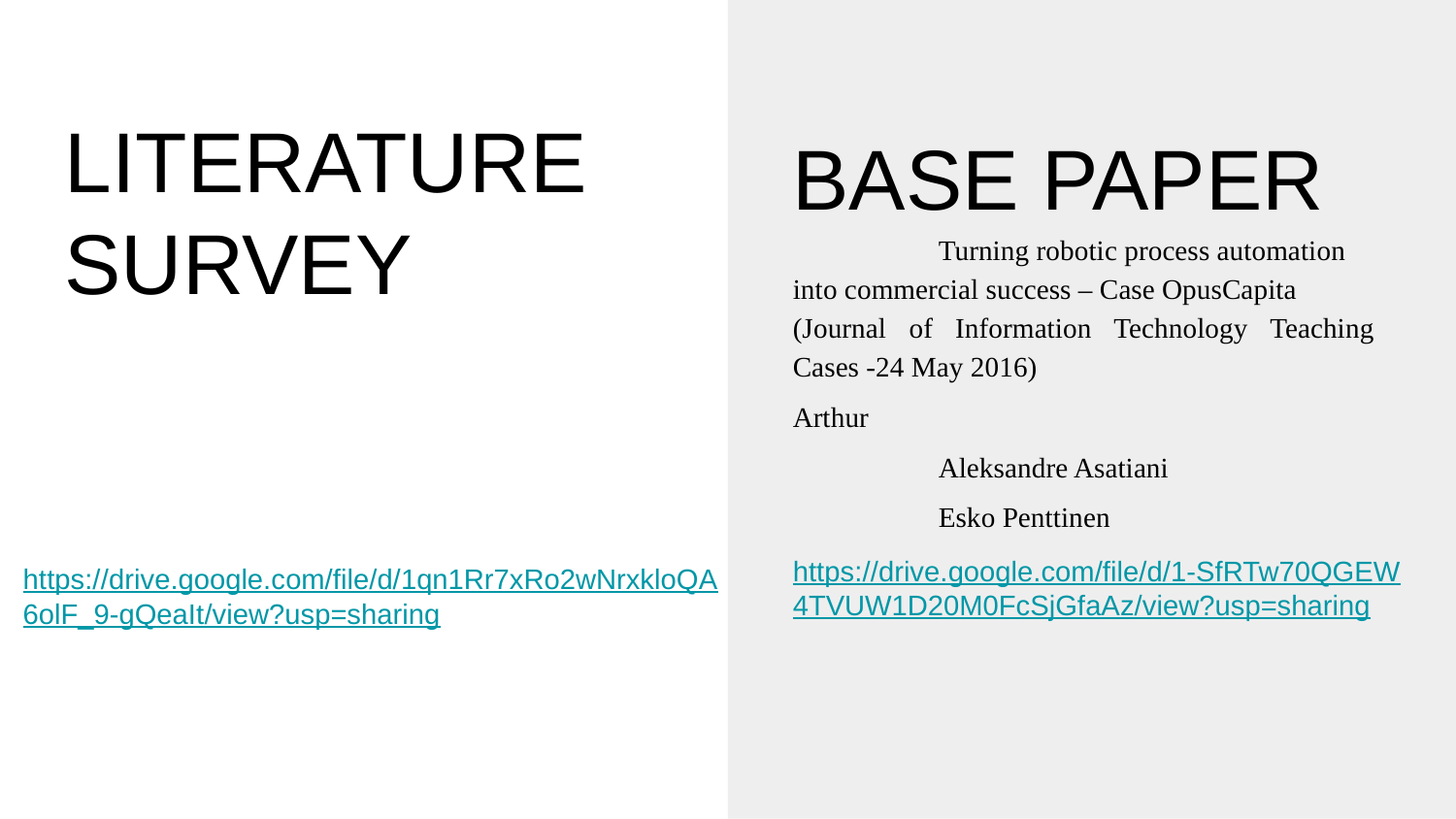

# LITERATURE SURVEY
BASE PAPER
	Turning robotic process automation into commercial success – Case OpusCapita
(Journal of Information Technology Teaching Cases -24 May 2016)
Arthur
      	Aleksandre Asatiani
      	Esko Penttinen

https://drive.google.com/file/d/1-SfRTw70QGEW4TVUW1D20M0FcSjGfaAz/view?usp=sharing
https://drive.google.com/file/d/1qn1Rr7xRo2wNrxkloQA6olF_9-gQeaIt/view?usp=sharing